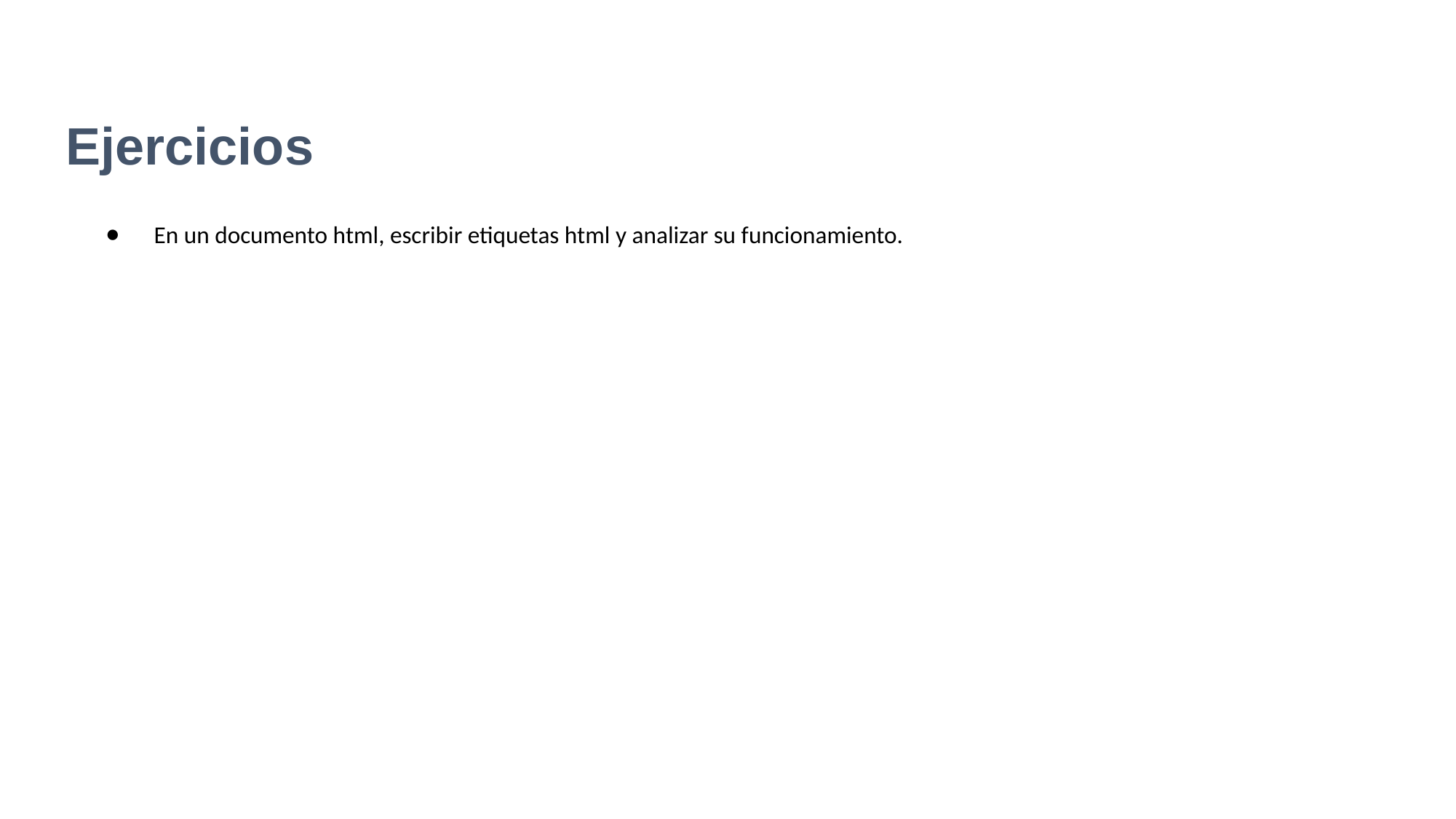

Ejercicios

En un documento html, escribir etiquetas html y analizar su funcionamiento.